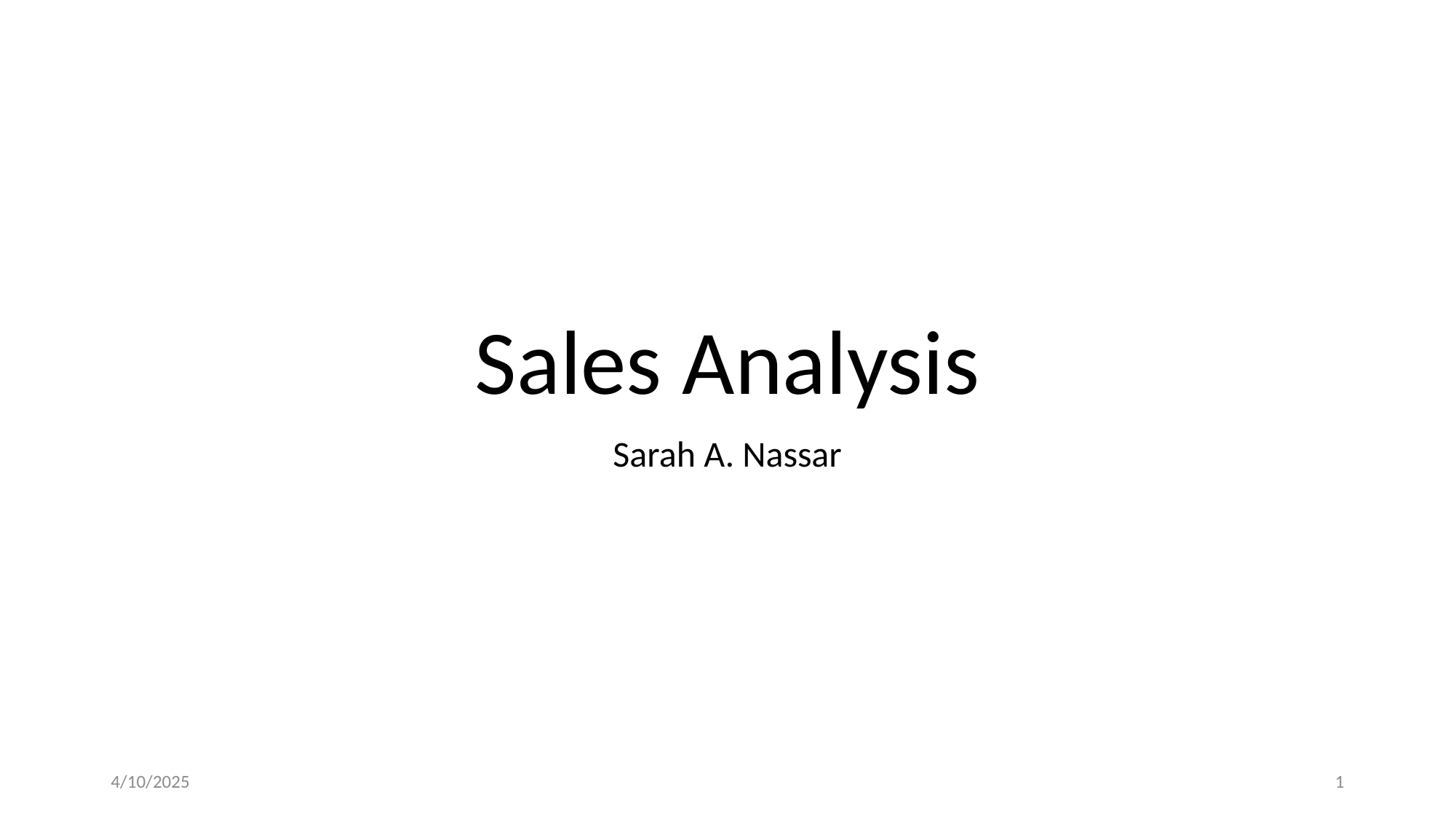

# Sales Analysis
Sarah A. Nassar
4/10/2025
1